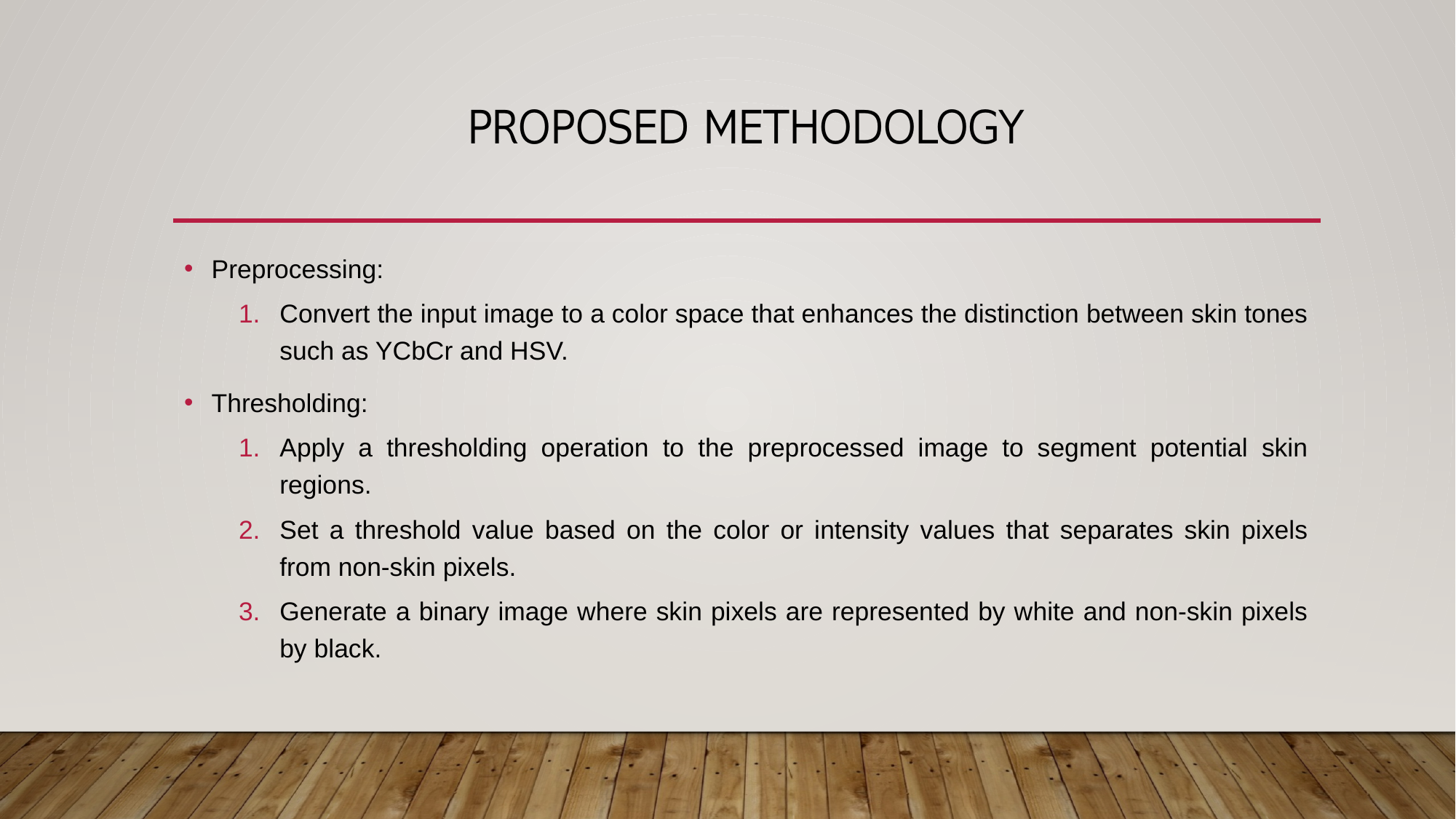

# Proposed methodology
Preprocessing:
Convert the input image to a color space that enhances the distinction between skin tones such as YCbCr and HSV.
Thresholding:
Apply a thresholding operation to the preprocessed image to segment potential skin regions.
Set a threshold value based on the color or intensity values that separates skin pixels from non-skin pixels.
Generate a binary image where skin pixels are represented by white and non-skin pixels by black.